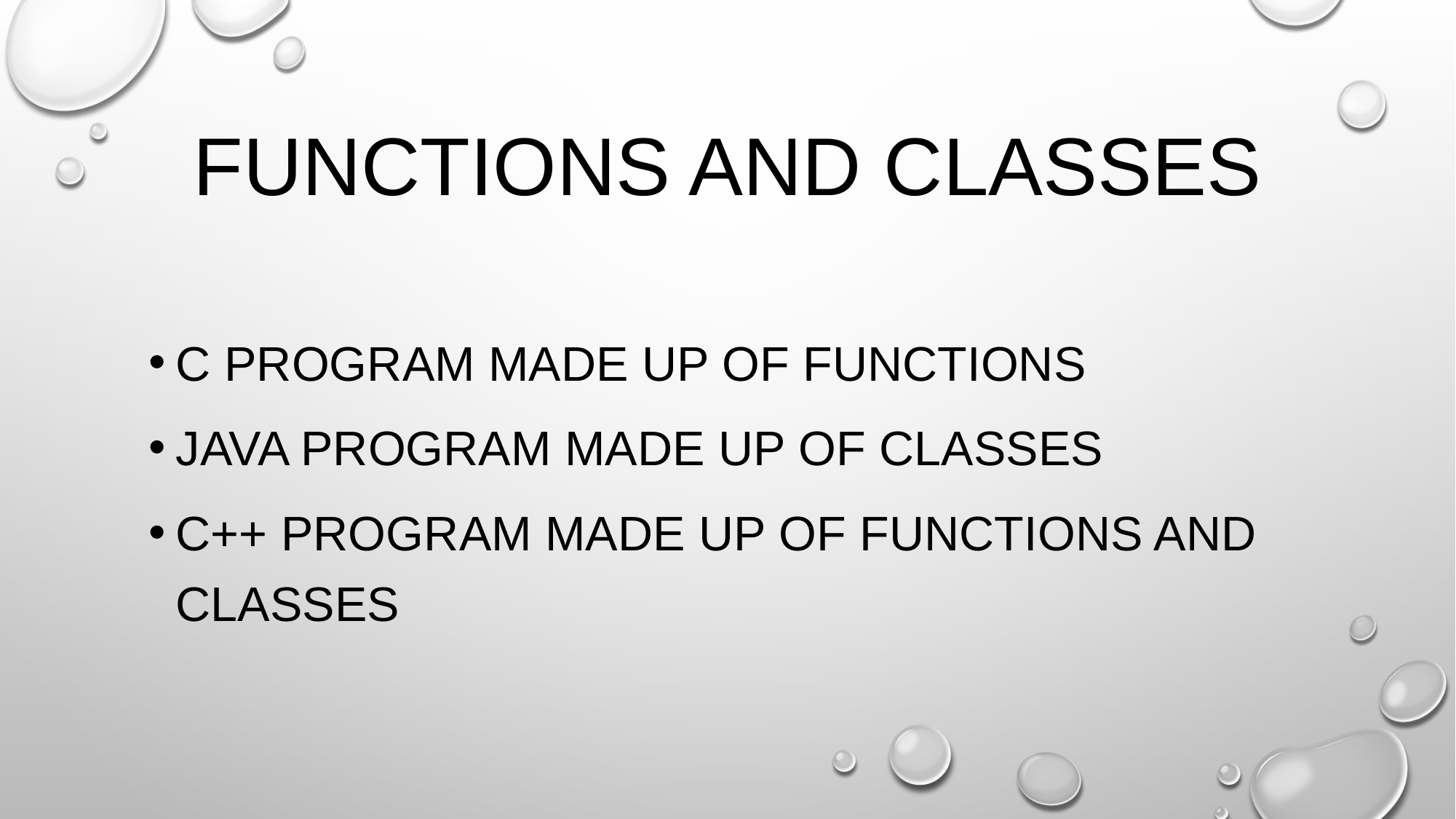

# Functions and classes
C program made up of functions
Java program made up of classes
C++ program made up of functions and classes